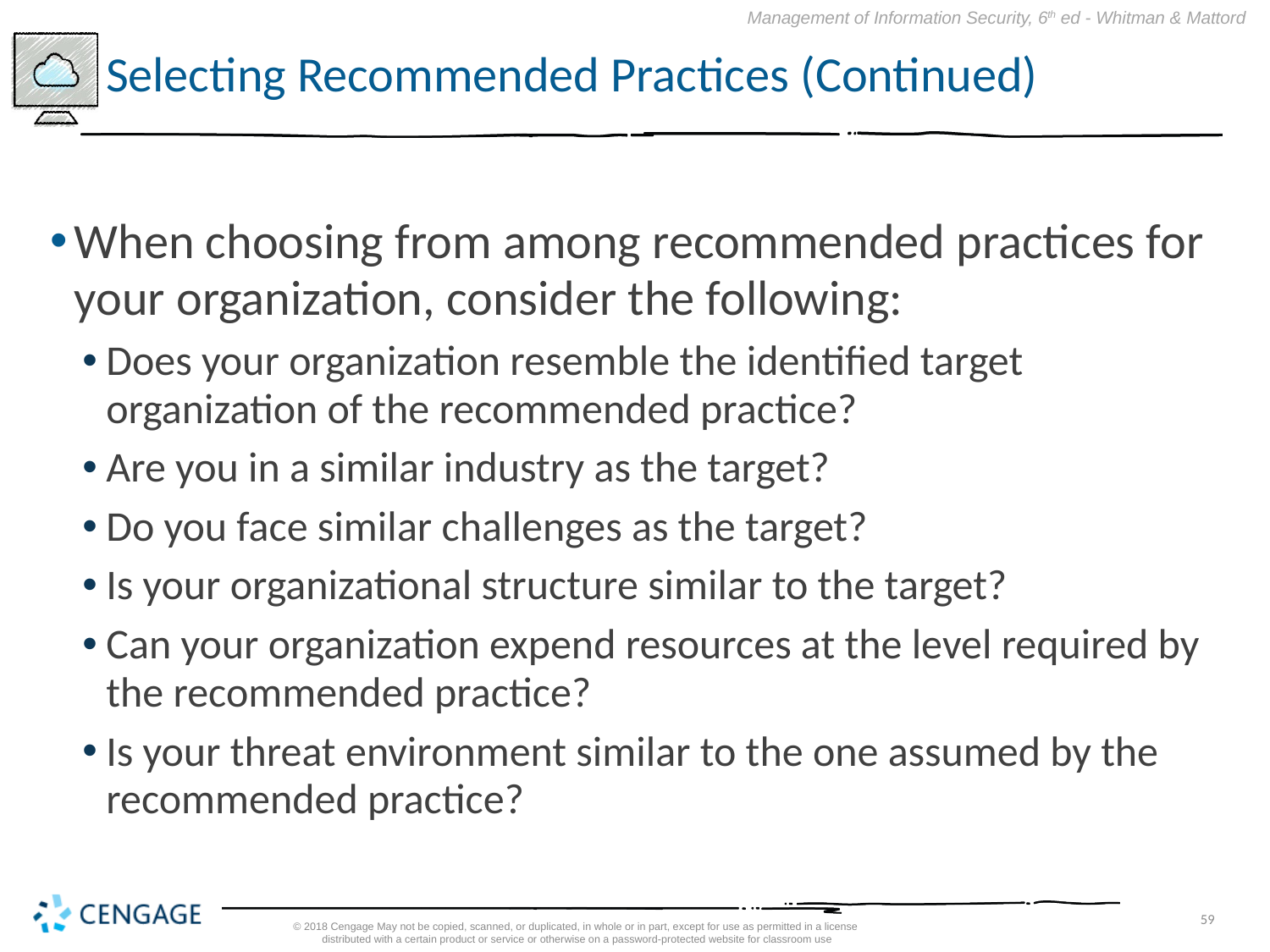

# Selecting Recommended Practices (Continued)
When choosing from among recommended practices for your organization, consider the following:
Does your organization resemble the identified target organization of the recommended practice?
Are you in a similar industry as the target?
Do you face similar challenges as the target?
Is your organizational structure similar to the target?
Can your organization expend resources at the level required by the recommended practice?
Is your threat environment similar to the one assumed by the recommended practice?